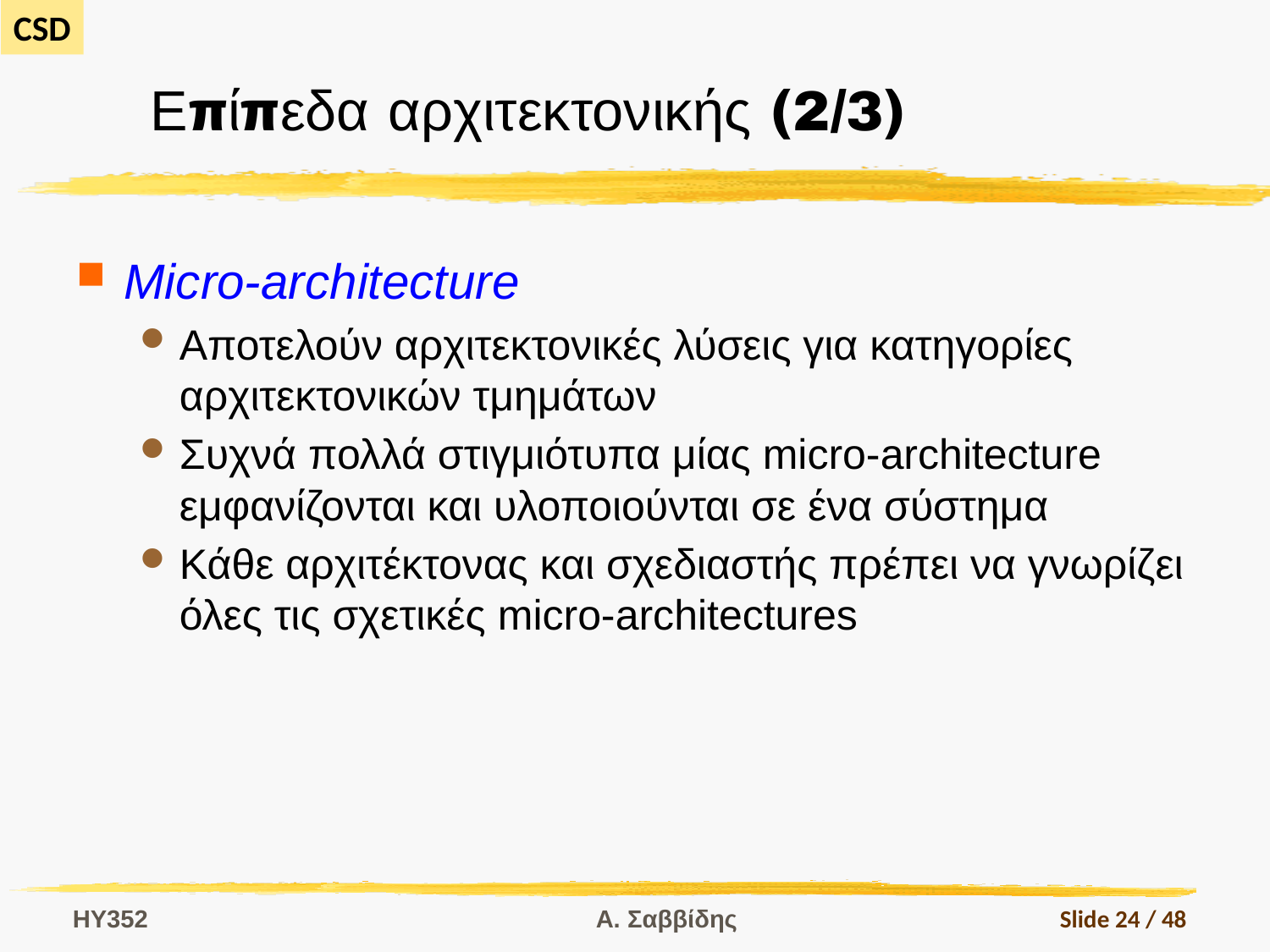

# Επίπεδα αρχιτεκτονικής (2/3)
Micro-architecture
Αποτελούν αρχιτεκτονικές λύσεις για κατηγορίες αρχιτεκτονικών τμημάτων
Συχνά πολλά στιγμιότυπα μίας micro-architecture εμφανίζονται και υλοποιούνται σε ένα σύστημα
Κάθε αρχιτέκτονας και σχεδιαστής πρέπει να γνωρίζει όλες τις σχετικές micro-architectures
HY352
Α. Σαββίδης
Slide 24 / 48